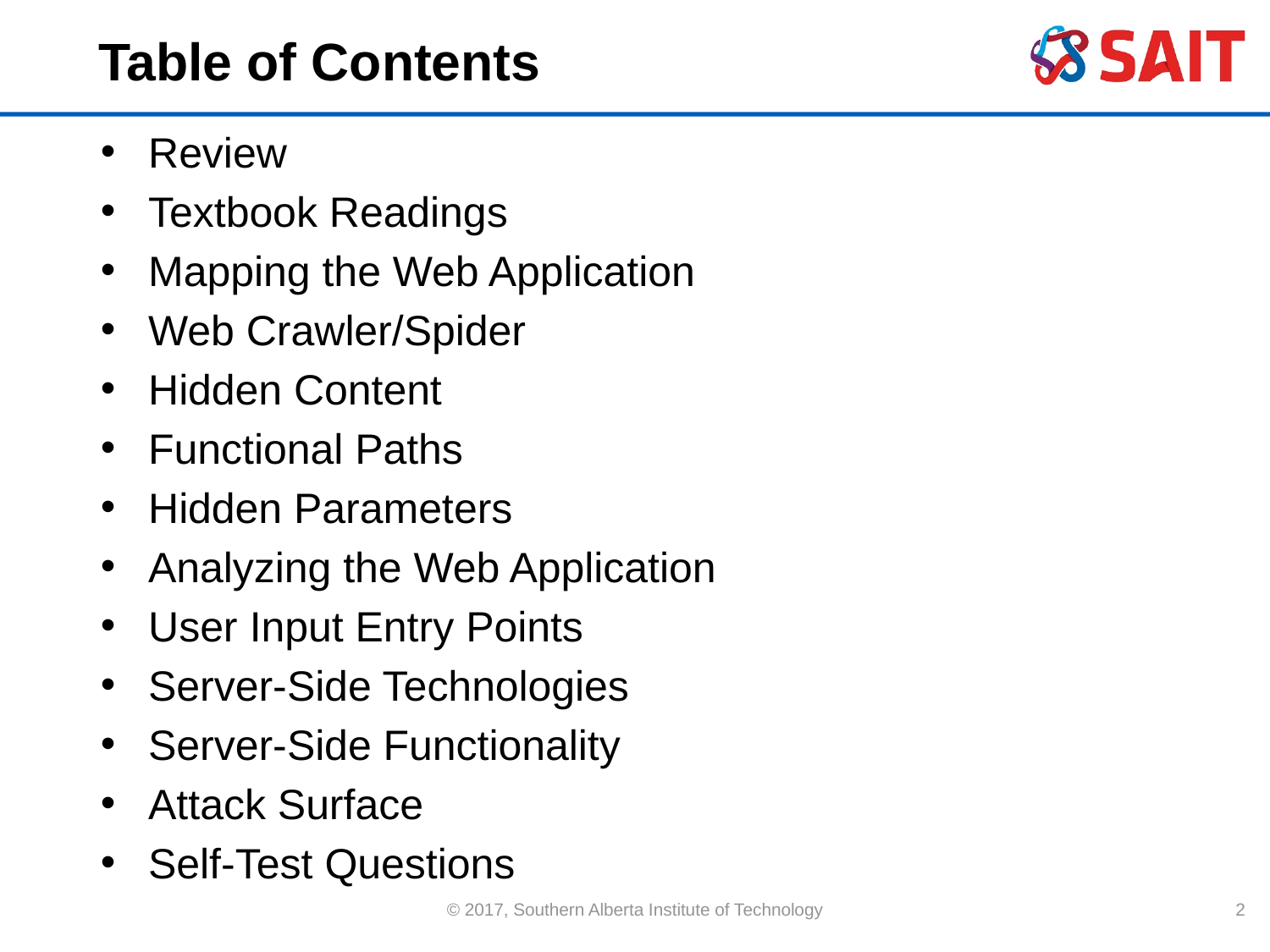

# Table of Contents
Review
Textbook Readings
Mapping the Web Application
Web Crawler/Spider
Hidden Content
Functional Paths
Hidden Parameters
Analyzing the Web Application
User Input Entry Points
Server-Side Technologies
Server-Side Functionality
Attack Surface
Self-Test Questions